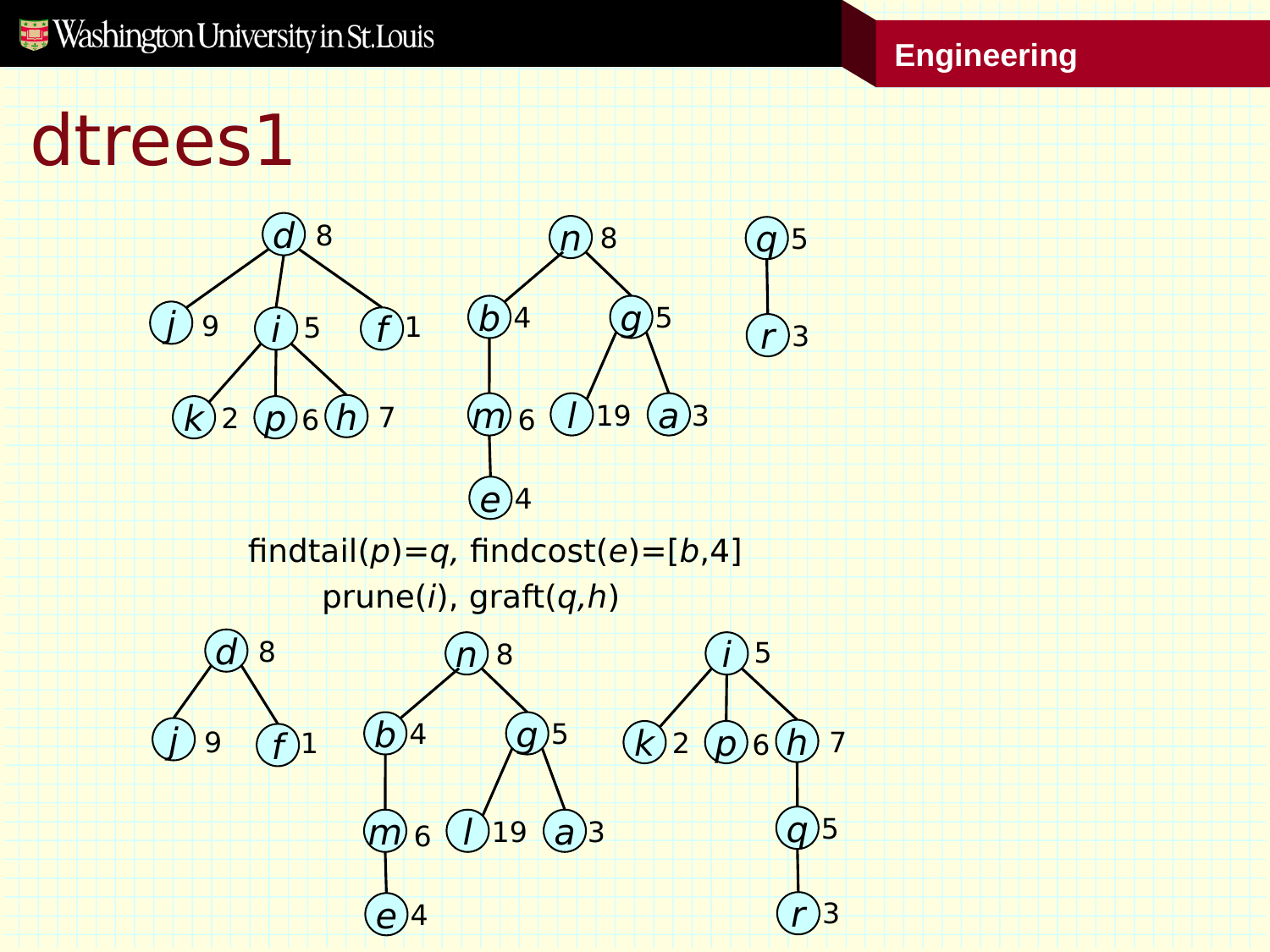

# dtrees1
d
n
q
8
8
5
b
g
4
5
j
i
f
9
1
5
r
3
l
a
m
h
p
k
3
19
7
2
6
6
e
4
findtail(p)=q, findcost(e)=[b,4]
prune(i), graft(q,h)
d
n
i
8
5
8
b
g
4
5
j
h
p
k
f
7
9
1
2
6
q
l
a
m
5
3
19
6
r
e
3
4